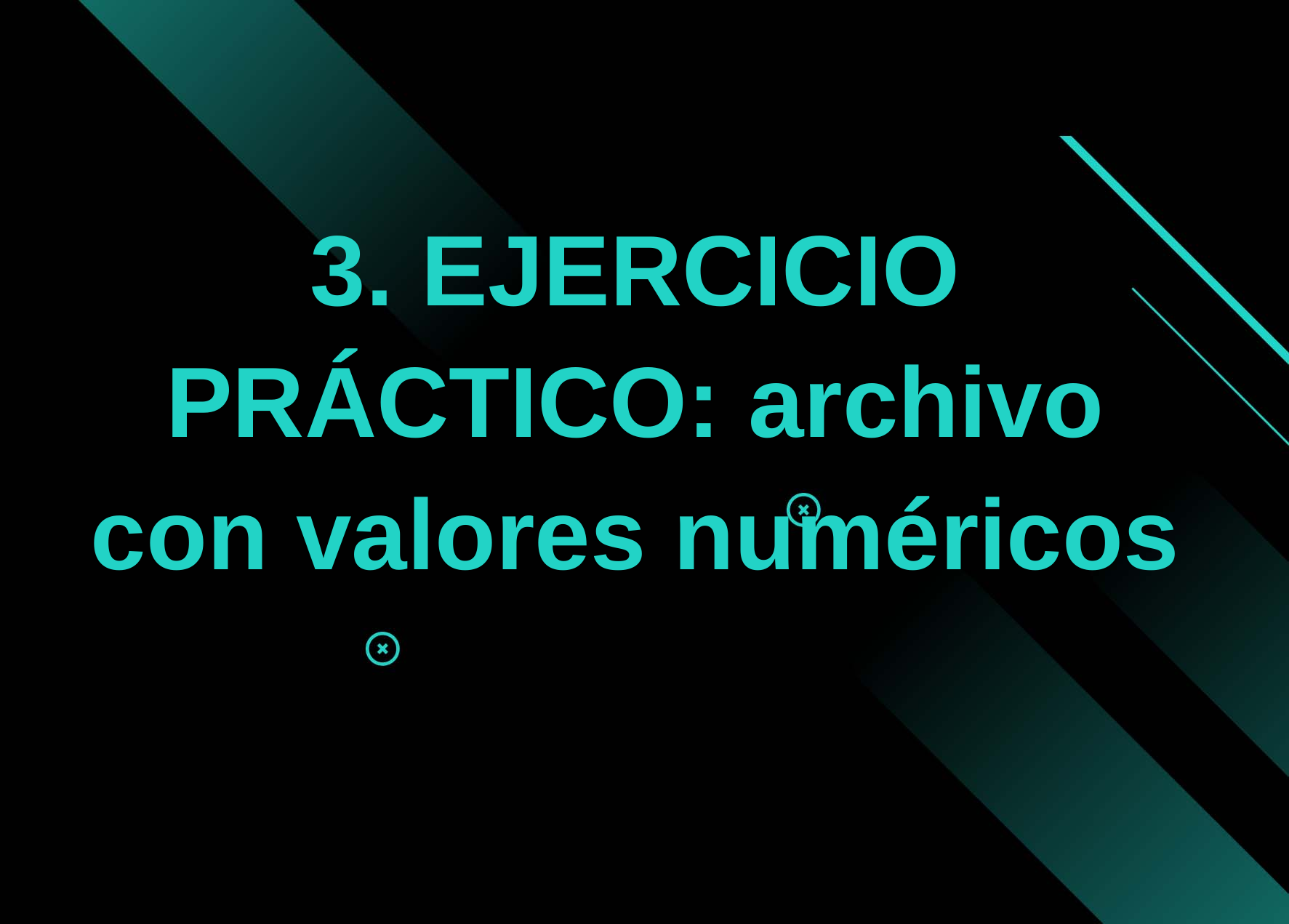

3. EJERCICIO PRÁCTICO: archivo con valores numéricos